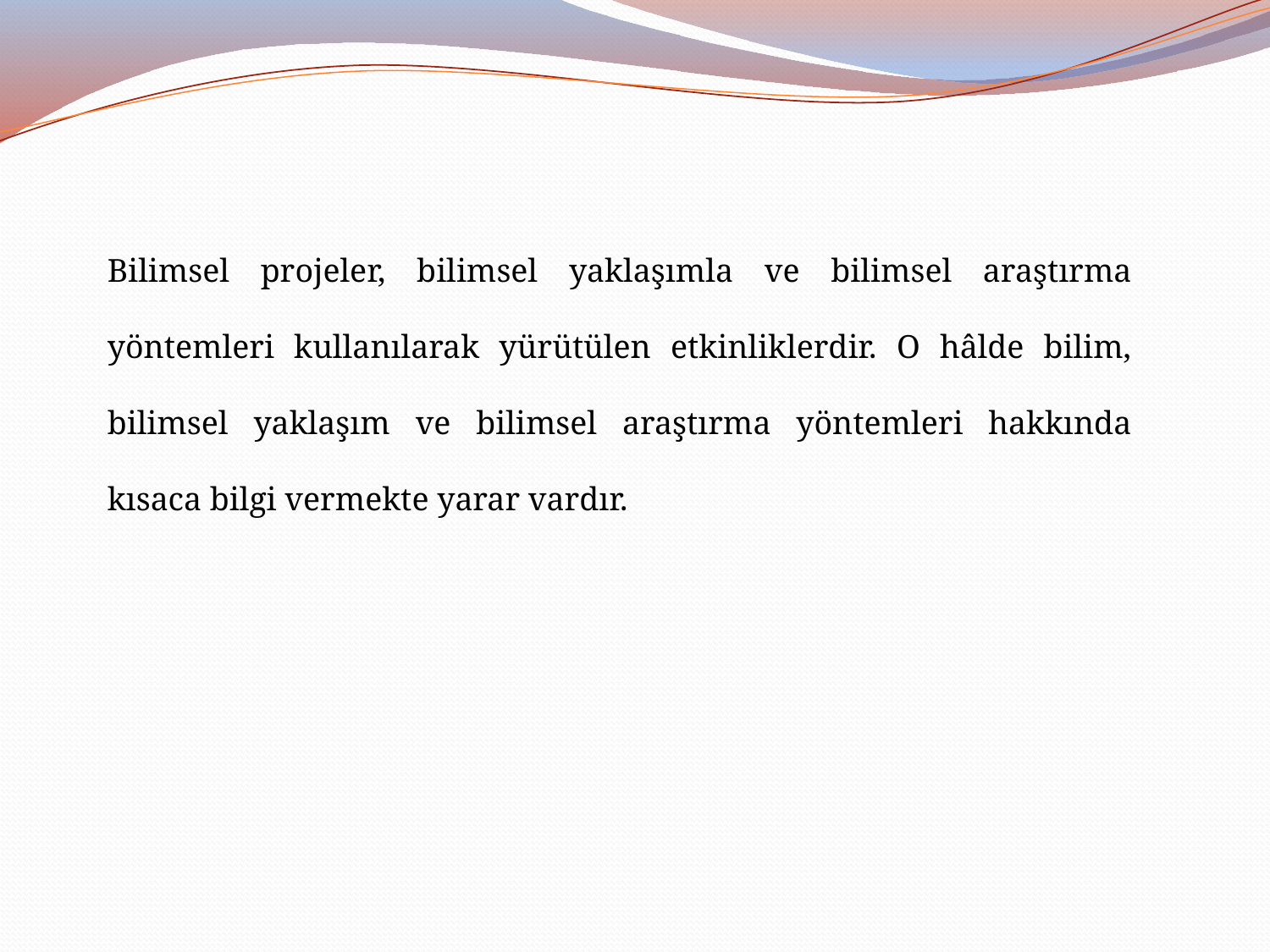

Bilimsel projeler, bilimsel yaklaşımla ve bilimsel araştırma yöntemleri kullanılarak yürütülen etkinliklerdir. O hâlde bilim, bilimsel yaklaşım ve bilimsel araştırma yöntemleri hakkında kısaca bilgi vermekte yarar vardır.